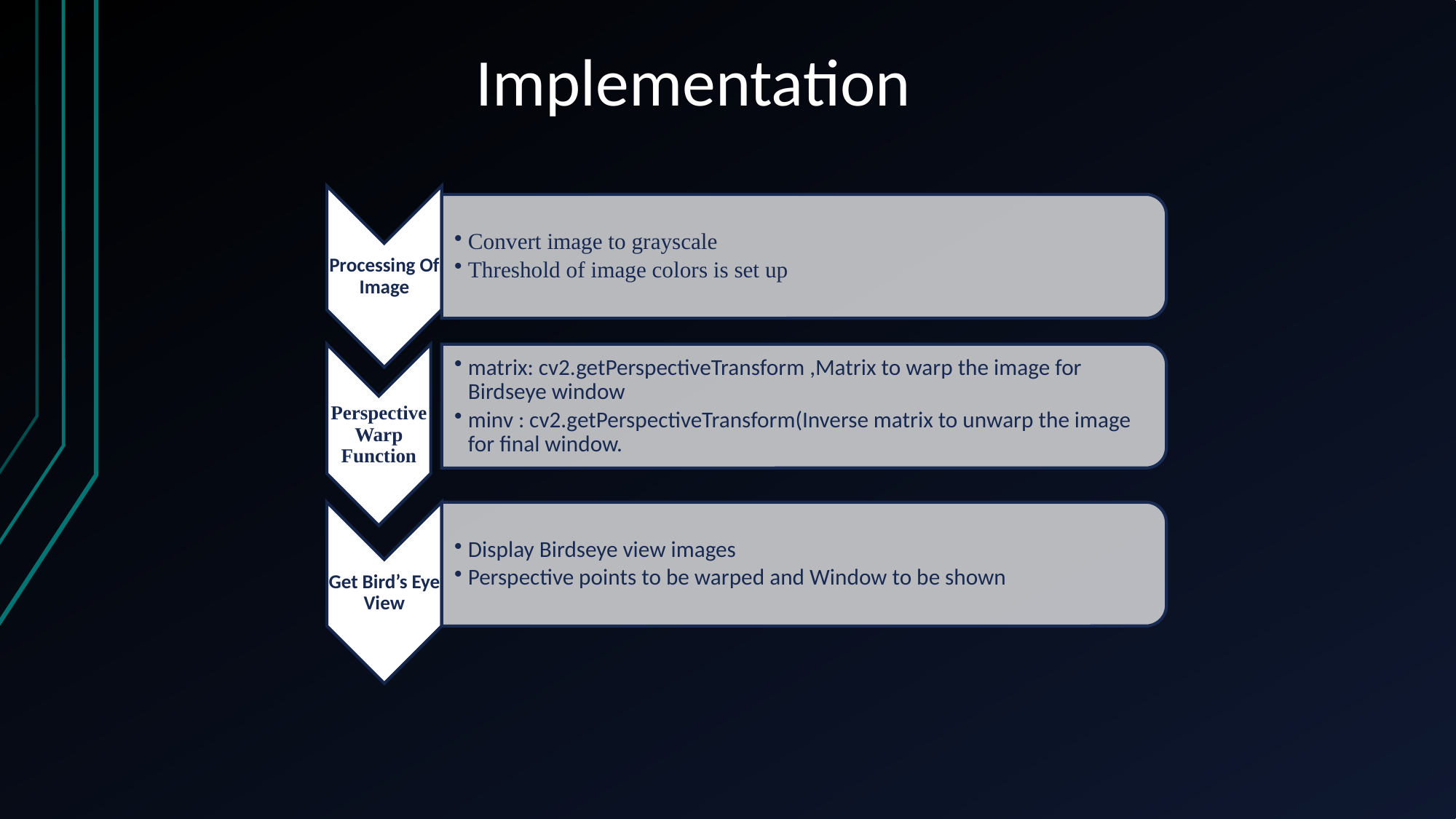

Implementation
Processing Of Image
Convert image to grayscale
Threshold of image colors is set up
Perspective Warp Function
matrix: cv2.getPerspectiveTransform ,Matrix to warp the image for Birdseye window
minv : cv2.getPerspectiveTransform(Inverse matrix to unwarp the image for final window.
Get Bird’s Eye View
Display Birdseye view images
Perspective points to be warped and Window to be shown